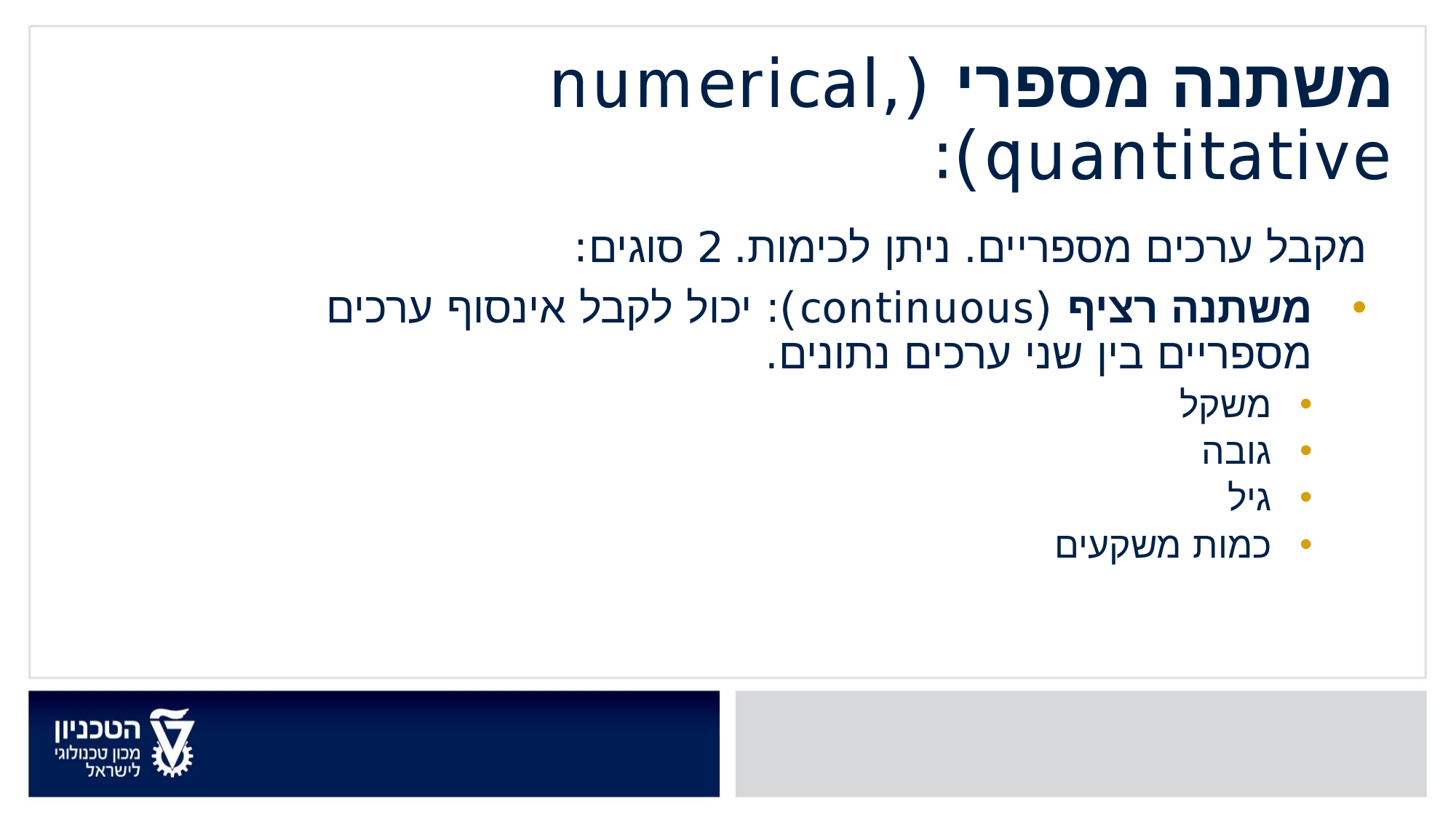

# משתנה מספרי (numerical, quantitative):
מקבל ערכים מספריים. ניתן לכימות. 2 סוגים:
משתנה רציף (continuous): יכול לקבל אינסוף ערכים מספריים בין שני ערכים נתונים.
משקל
גובה
גיל
כמות משקעים